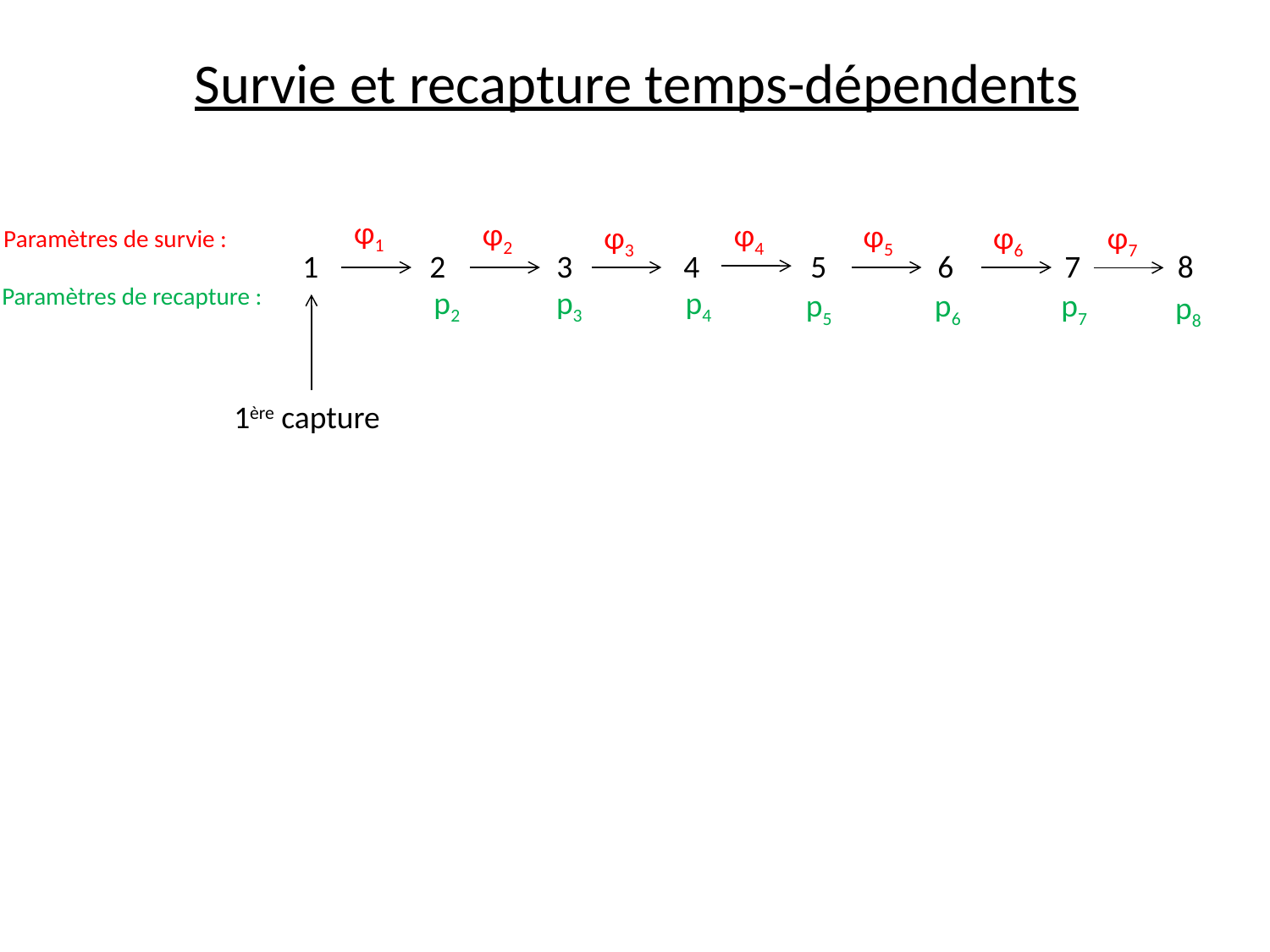

# Survie et recapture temps-dépendents
φ1
φ2
φ4
φ5
φ3
φ6
φ7
Paramètres de survie :
1	2	3	4	5	6	7
8
Paramètres de recapture :
p2
p3
p4
p5
p6
p7
p8
1ère capture